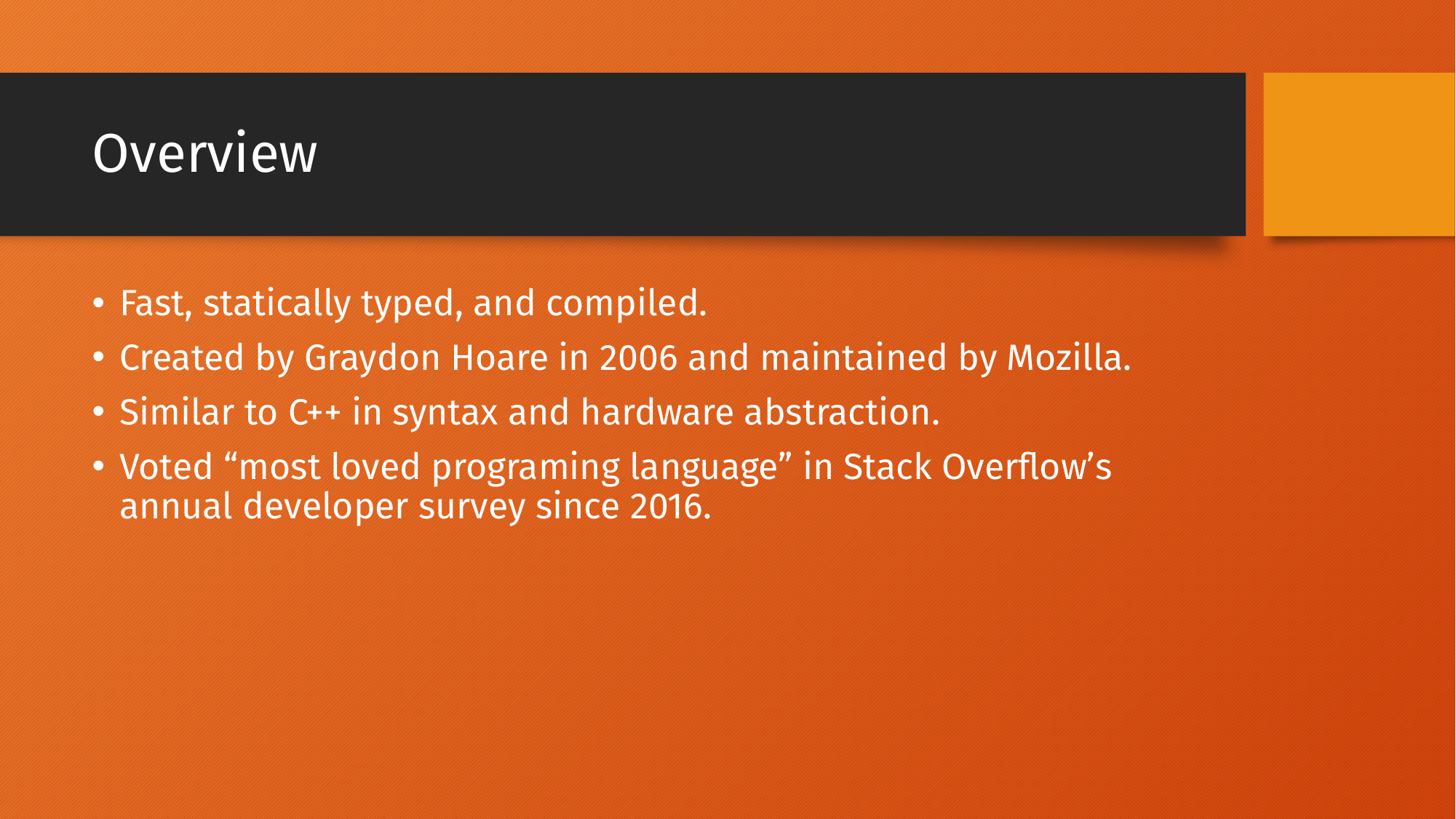

# Overview
Fast, statically typed, and compiled.
Created by Graydon Hoare in 2006 and maintained by Mozilla.
Similar to C++ in syntax and hardware abstraction.
Voted “most loved programing language” in Stack Overflow’s annual developer survey since 2016.